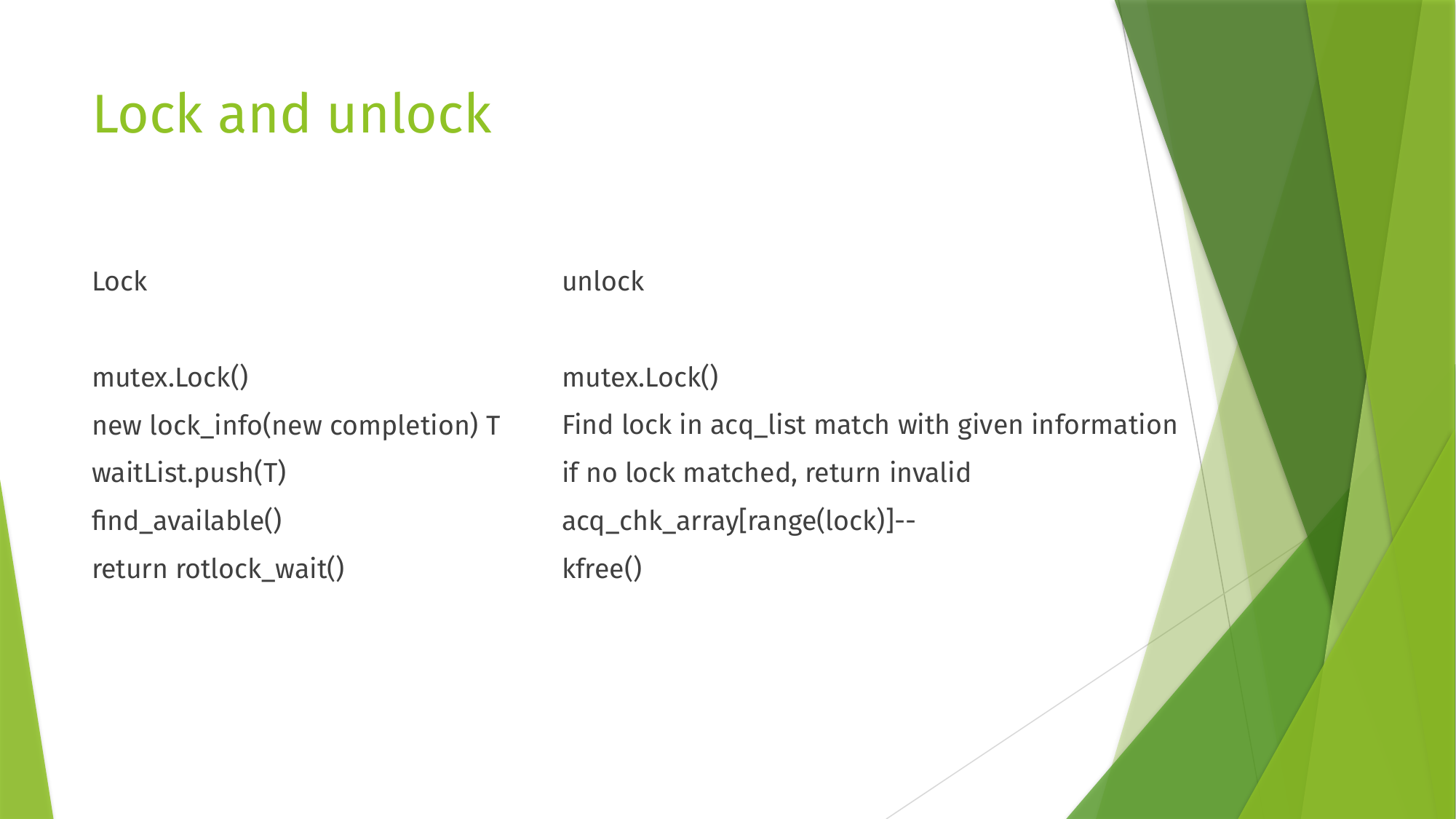

# Lock and unlock
Lock

mutex.Lock()
new lock_info(new completion) T
waitList.push(T)
find_available()
return rotlock_wait()
unlock

mutex.Lock()
Find lock in acq_list match with given information
if no lock matched, return invalid
acq_chk_array[range(lock)]--
kfree()